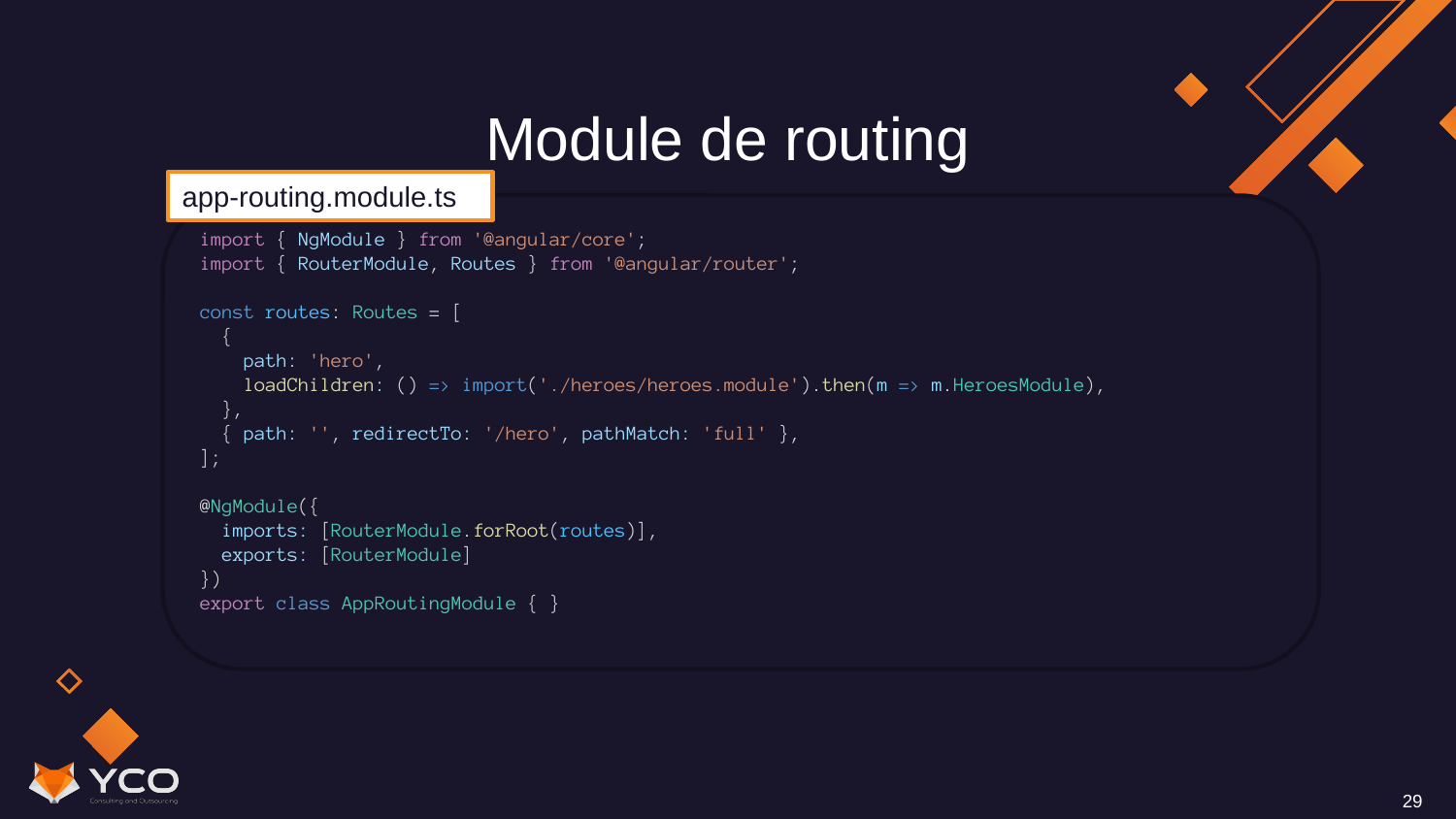

# Module de routing
app-routing.module.ts
import { NgModule } from '@angular/core';
import { RouterModule, Routes } from '@angular/router';
const routes: Routes = [
  {
    path: 'hero',
    loadChildren: () => import('./heroes/heroes.module').then(m => m.HeroesModule),
  },
  { path: '', redirectTo: '/hero', pathMatch: 'full' },
];
@NgModule({
  imports: [RouterModule.forRoot(routes)],
  exports: [RouterModule]
})
export class AppRoutingModule { }